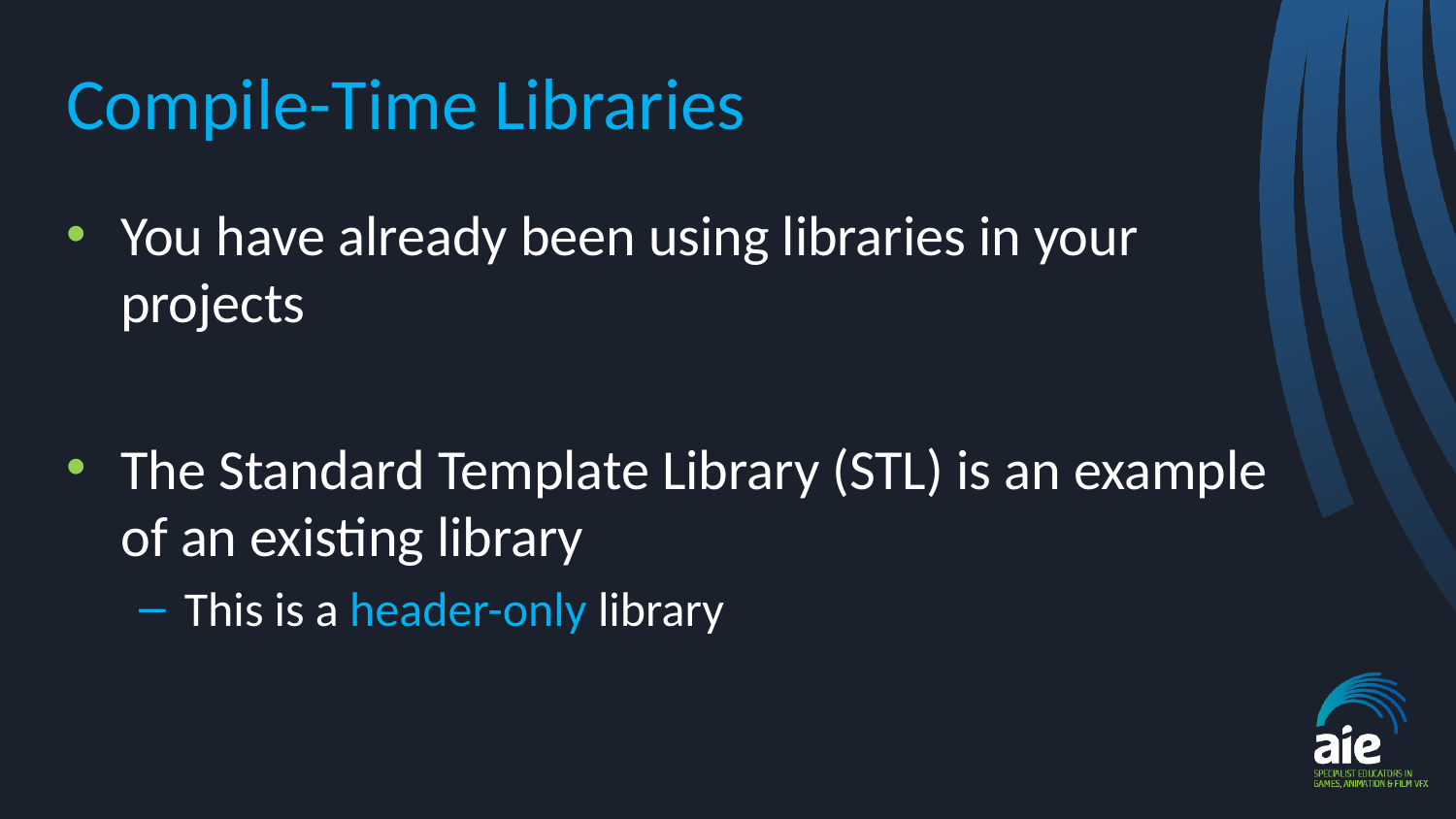

# Compile-Time Libraries
You have already been using libraries in your projects

The Standard Template Library (STL) is an example of an existing library
This is a header-only library